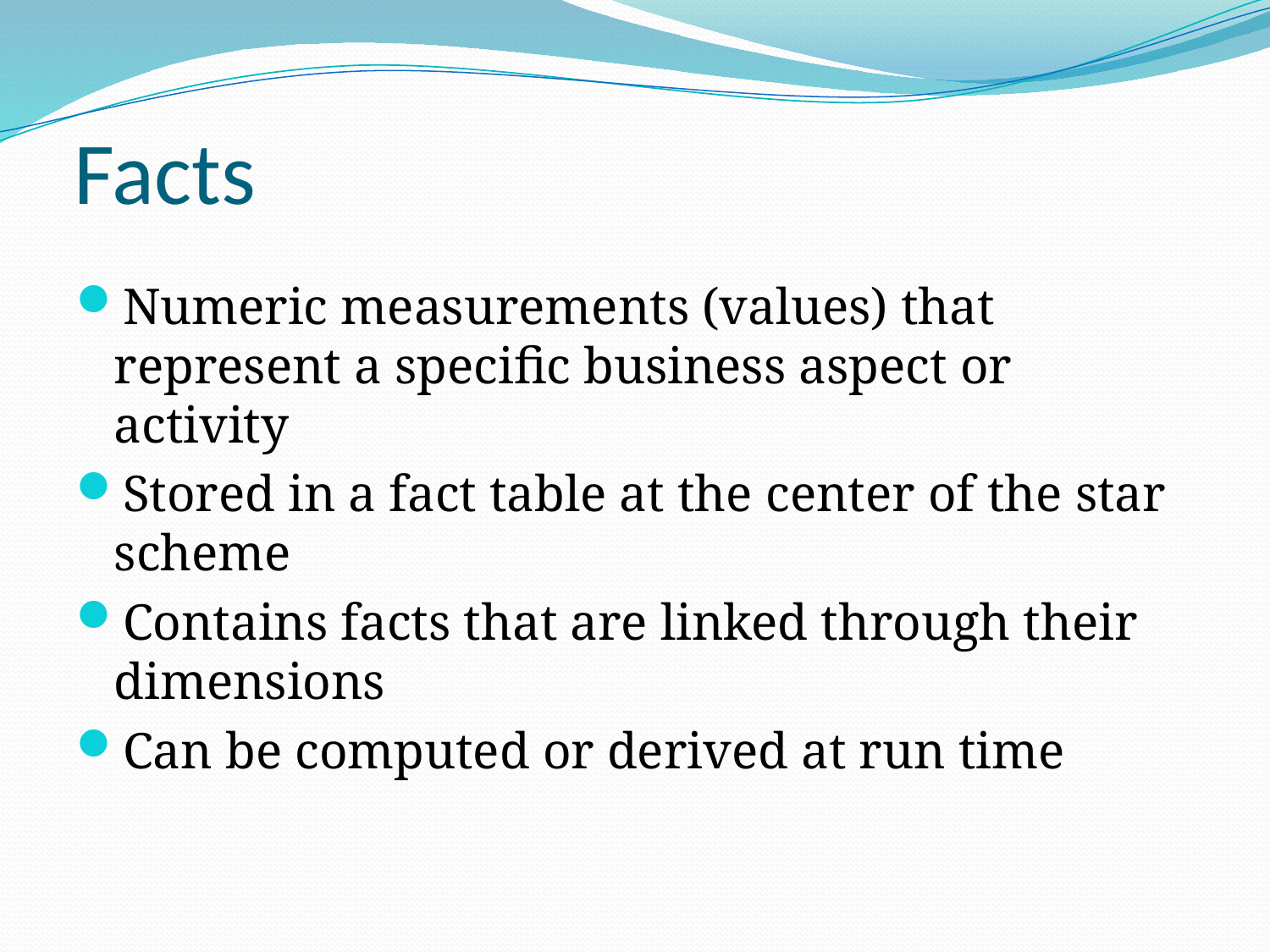

# Facts
Numeric measurements (values) that represent a specific business aspect or activity
Stored in a fact table at the center of the star scheme
Contains facts that are linked through their dimensions
Can be computed or derived at run time